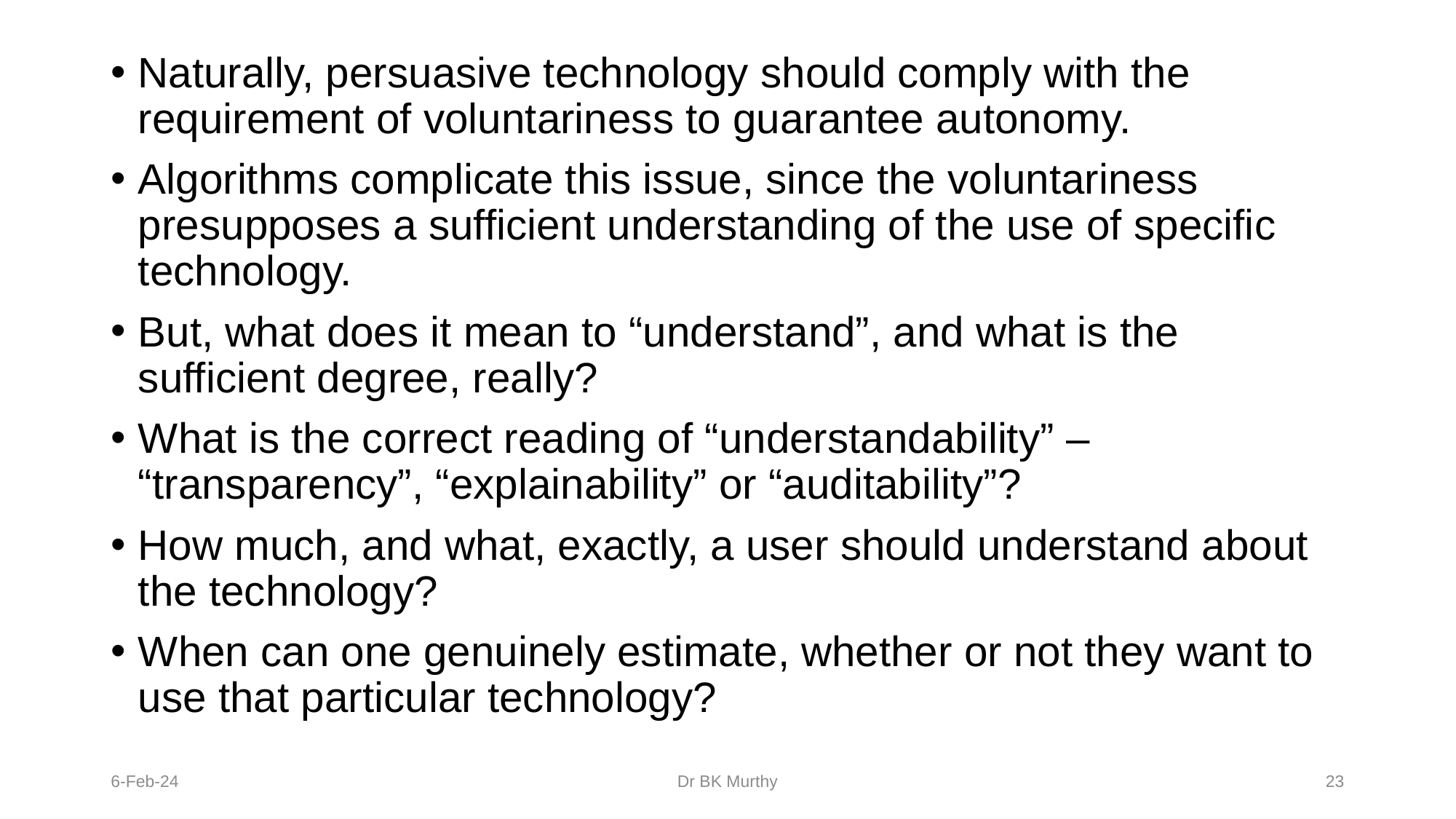

Naturally, persuasive technology should comply with the requirement of voluntariness to guarantee autonomy.
Algorithms complicate this issue, since the voluntariness presupposes a sufficient understanding of the use of specific technology.
But, what does it mean to “understand”, and what is the sufficient degree, really?
What is the correct reading of “understandability” – “transparency”, “explainability” or “auditability”?
How much, and what, exactly, a user should understand about the technology?
When can one genuinely estimate, whether or not they want to use that particular technology?
6-Feb-24
Dr BK Murthy
23